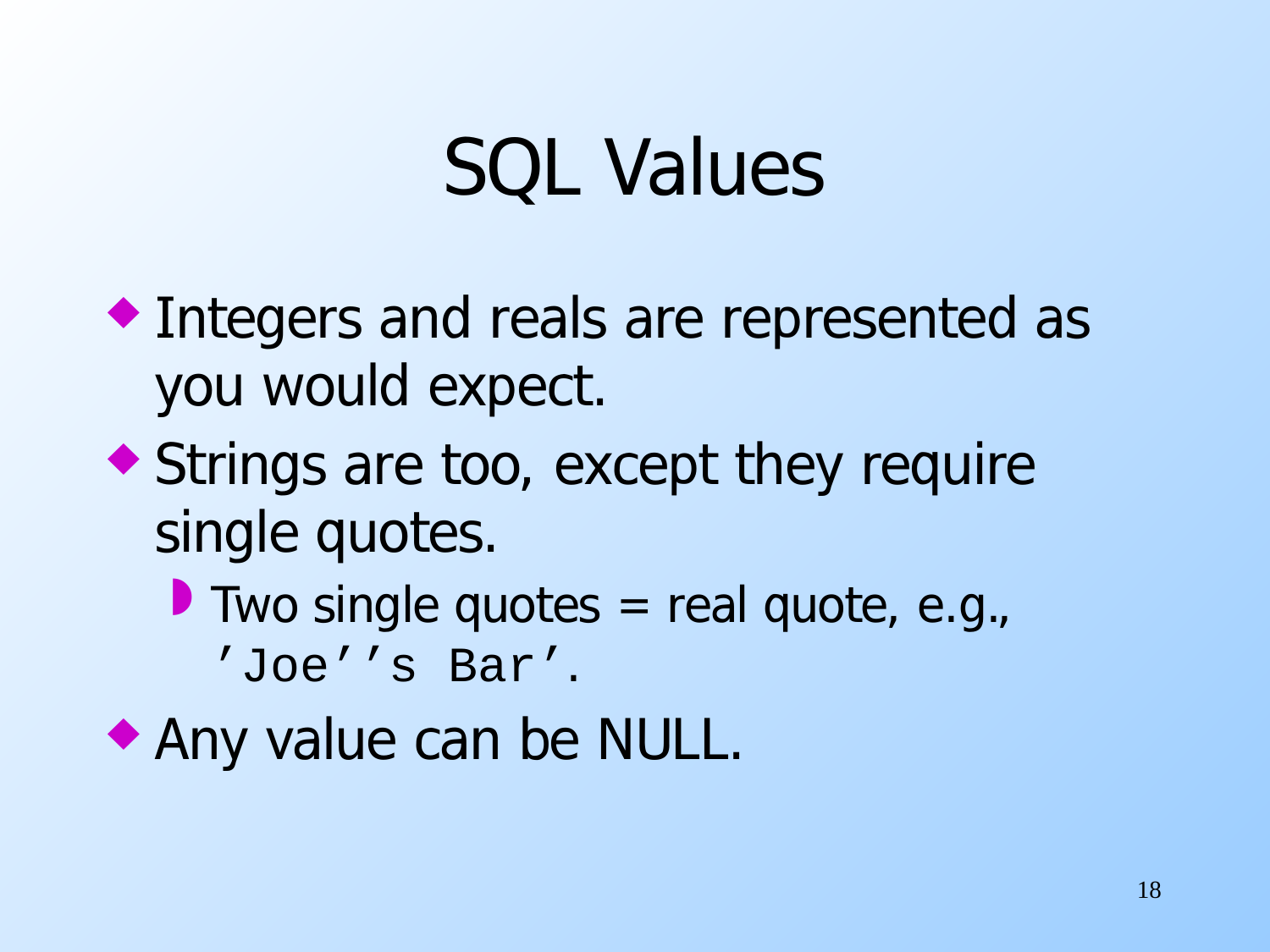

# SQL Values
Integers and reals are represented as you would expect.
Strings are too, except they require single quotes.
Two single quotes = real quote, e.g., ’Joe’’s Bar’.
Any value can be NULL.
18